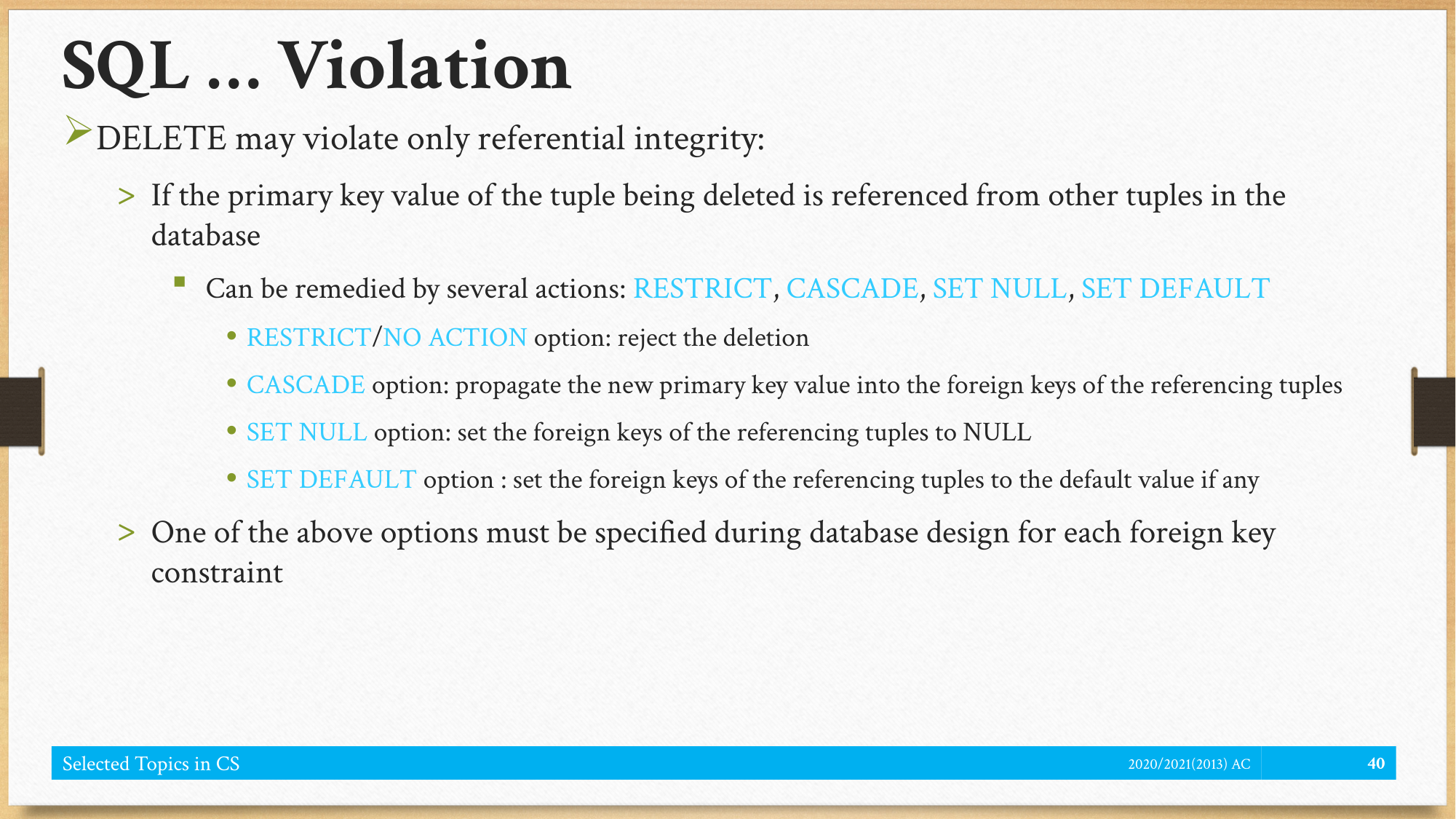

# SQL … Violation
DELETE may violate only referential integrity:
If the primary key value of the tuple being deleted is referenced from other tuples in the database
Can be remedied by several actions: RESTRICT, CASCADE, SET NULL, SET DEFAULT
RESTRICT/NO ACTION option: reject the deletion
CASCADE option: propagate the new primary key value into the foreign keys of the referencing tuples
SET NULL option: set the foreign keys of the referencing tuples to NULL
SET DEFAULT option : set the foreign keys of the referencing tuples to the default value if any
One of the above options must be specified during database design for each foreign key constraint

Selected Topics in CS
2020/2021(2013) AC
40